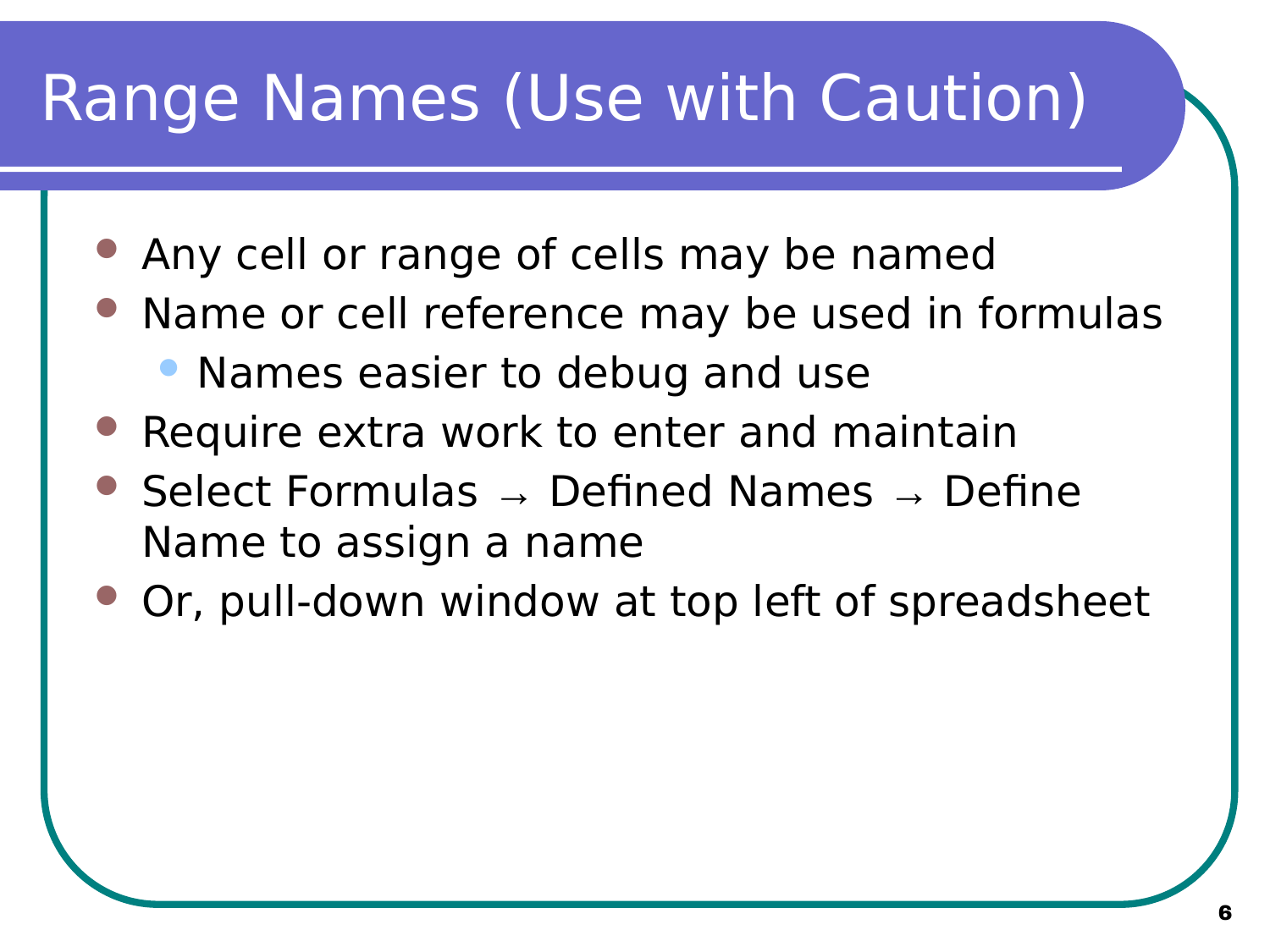

# Range Names (Use with Caution)
Any cell or range of cells may be named
Name or cell reference may be used in formulas
Names easier to debug and use
Require extra work to enter and maintain
Select Formulas → Defined Names → Define Name to assign a name
Or, pull-down window at top left of spreadsheet
6